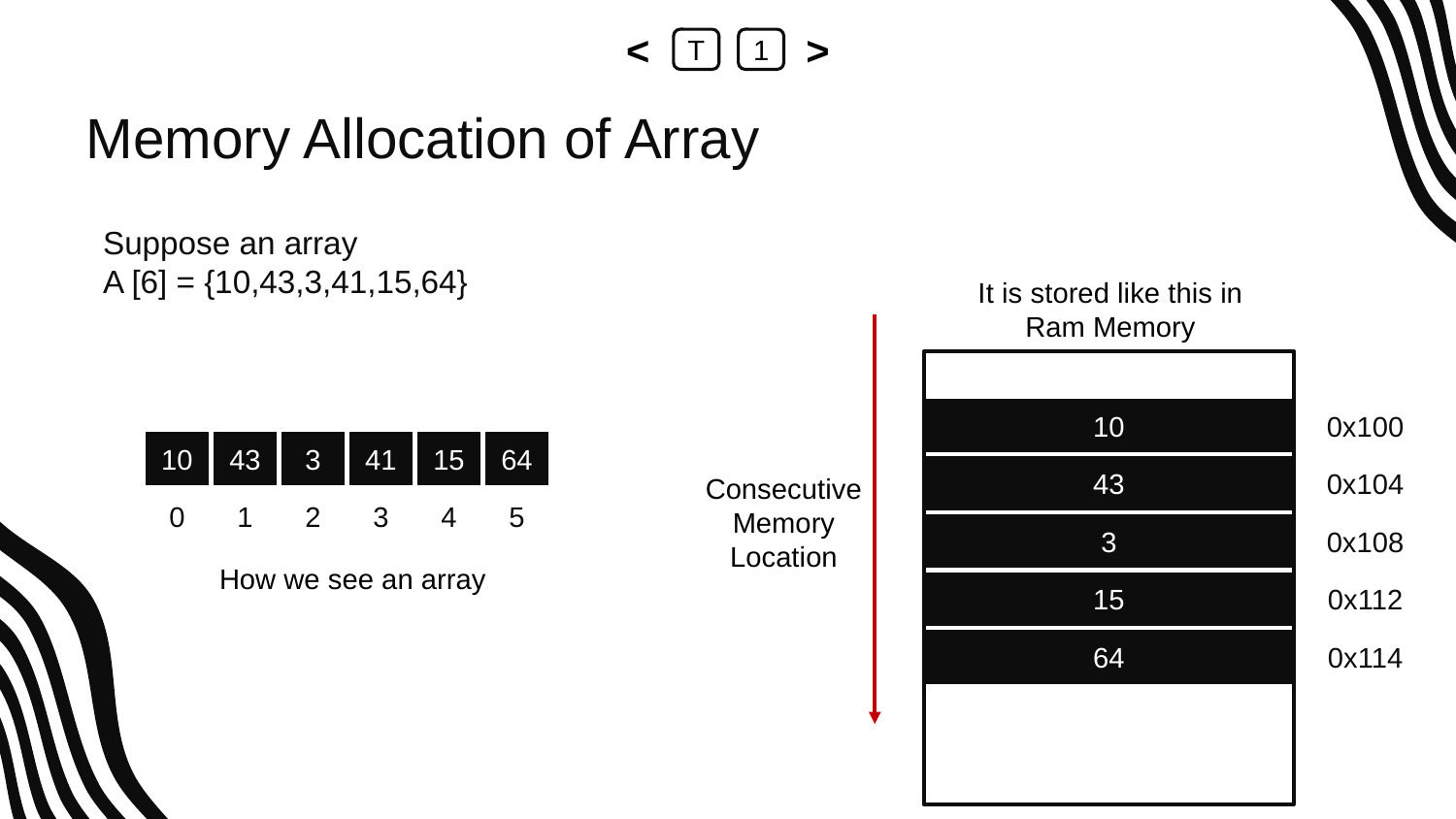

<
T
1
>
# Memory Allocation of Array
Suppose an array
A [6] = {10,43,3,41,15,64}
It is stored like this in Ram Memory

10
0x100
10
43
3
41
15
64
43
0x104
Consecutive Memory Location
0
1
2
3
4
5
3
0x108
How we see an array
15
0x112
64
0x114